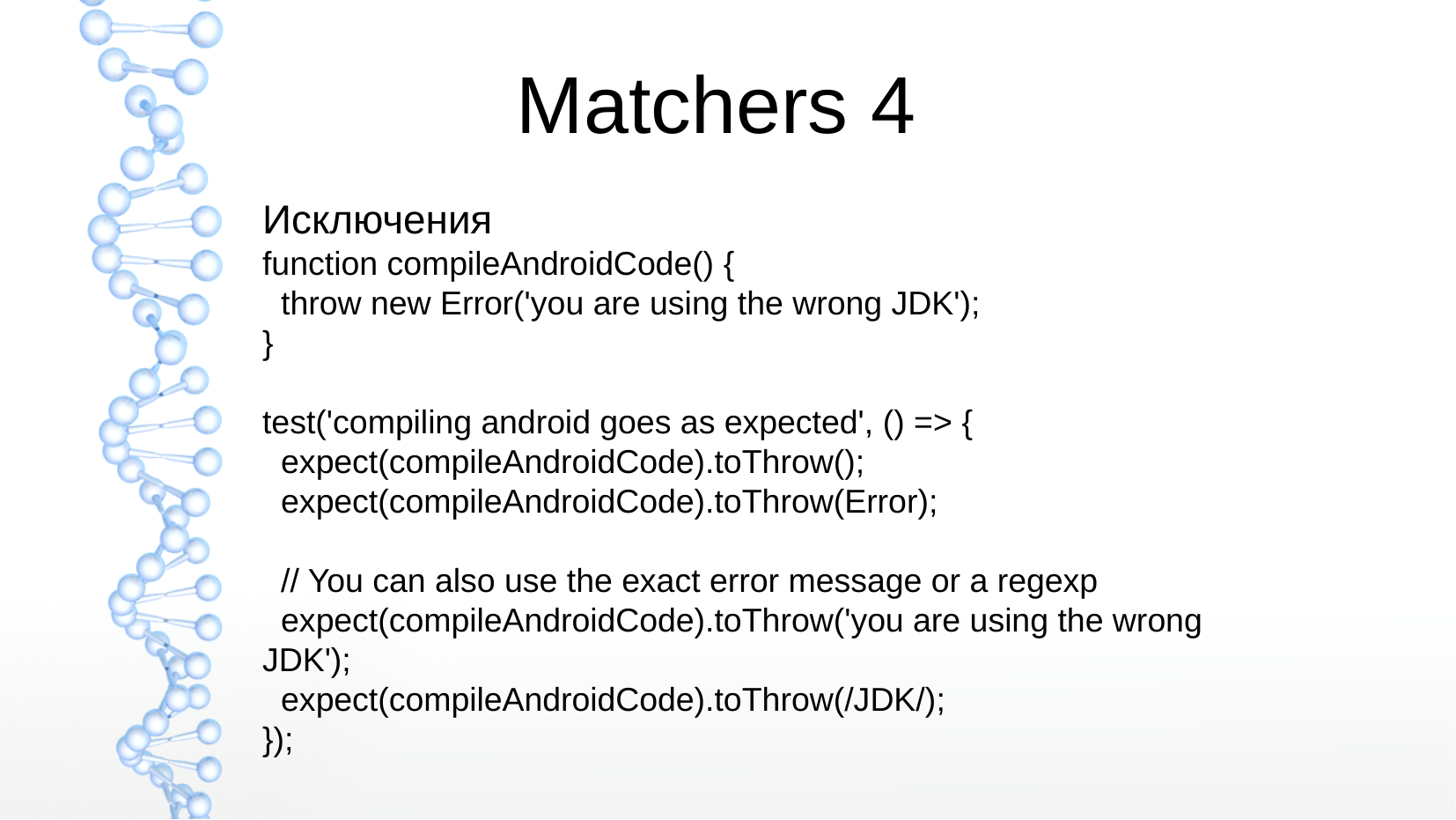

Matchers 4
Исключения
function compileAndroidCode() {
  throw new Error('you are using the wrong JDK');
}

test('compiling android goes as expected', () => {
  expect(compileAndroidCode).toThrow();
  expect(compileAndroidCode).toThrow(Error);

  // You can also use the exact error message or a regexp
  expect(compileAndroidCode).toThrow('you are using the wrong JDK');
  expect(compileAndroidCode).toThrow(/JDK/);
});